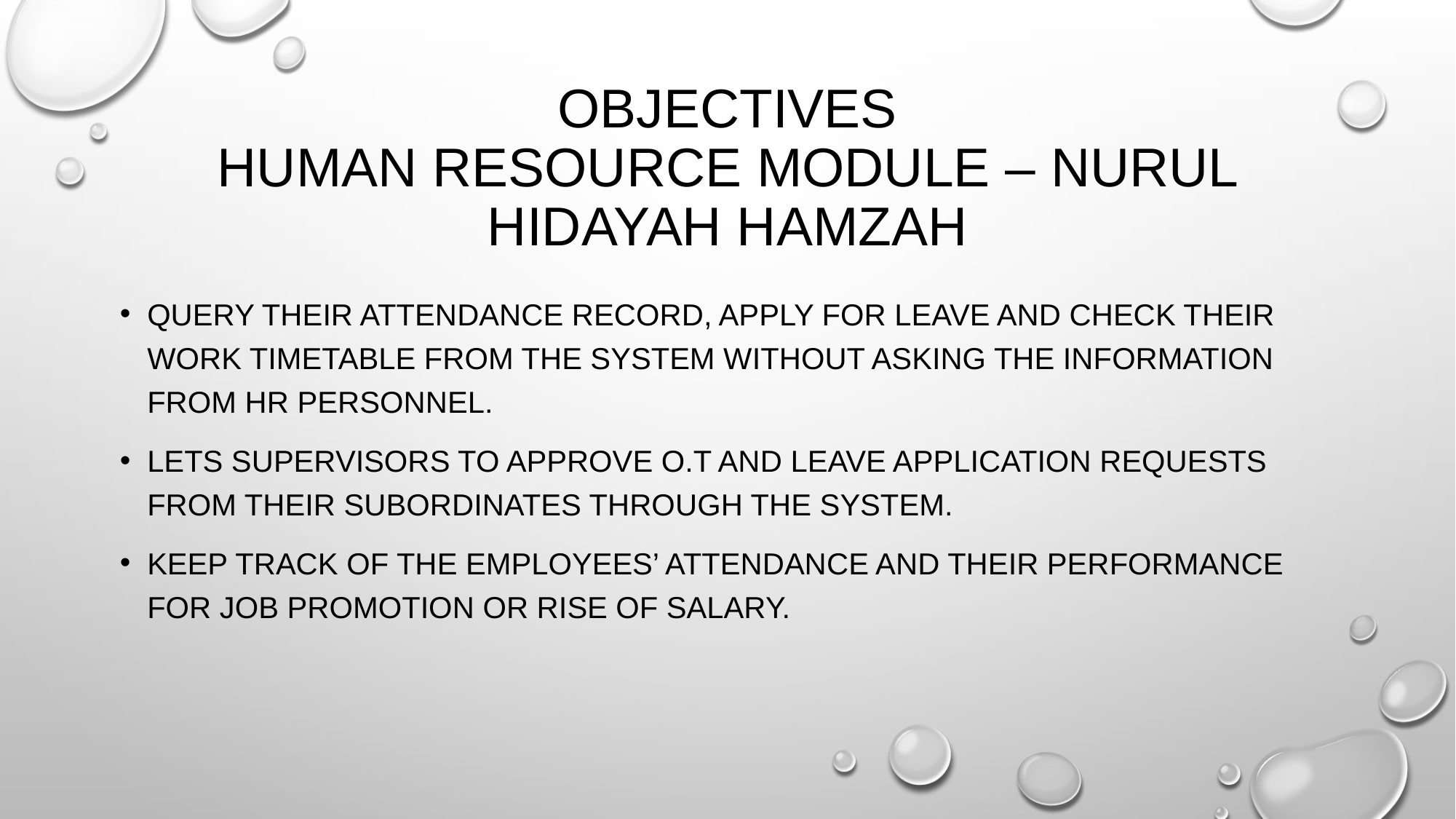

# Objectives Human resource module – nurul hidayah hamzah
query their attendance record, apply for leave and check their work timetable from the system without asking the information from HR personnel.
lets supervisors to approve O.T and leave application requests from their subordinates through the system.
keep track of the employees’ attendance and their performance for job promotion or rise of salary.